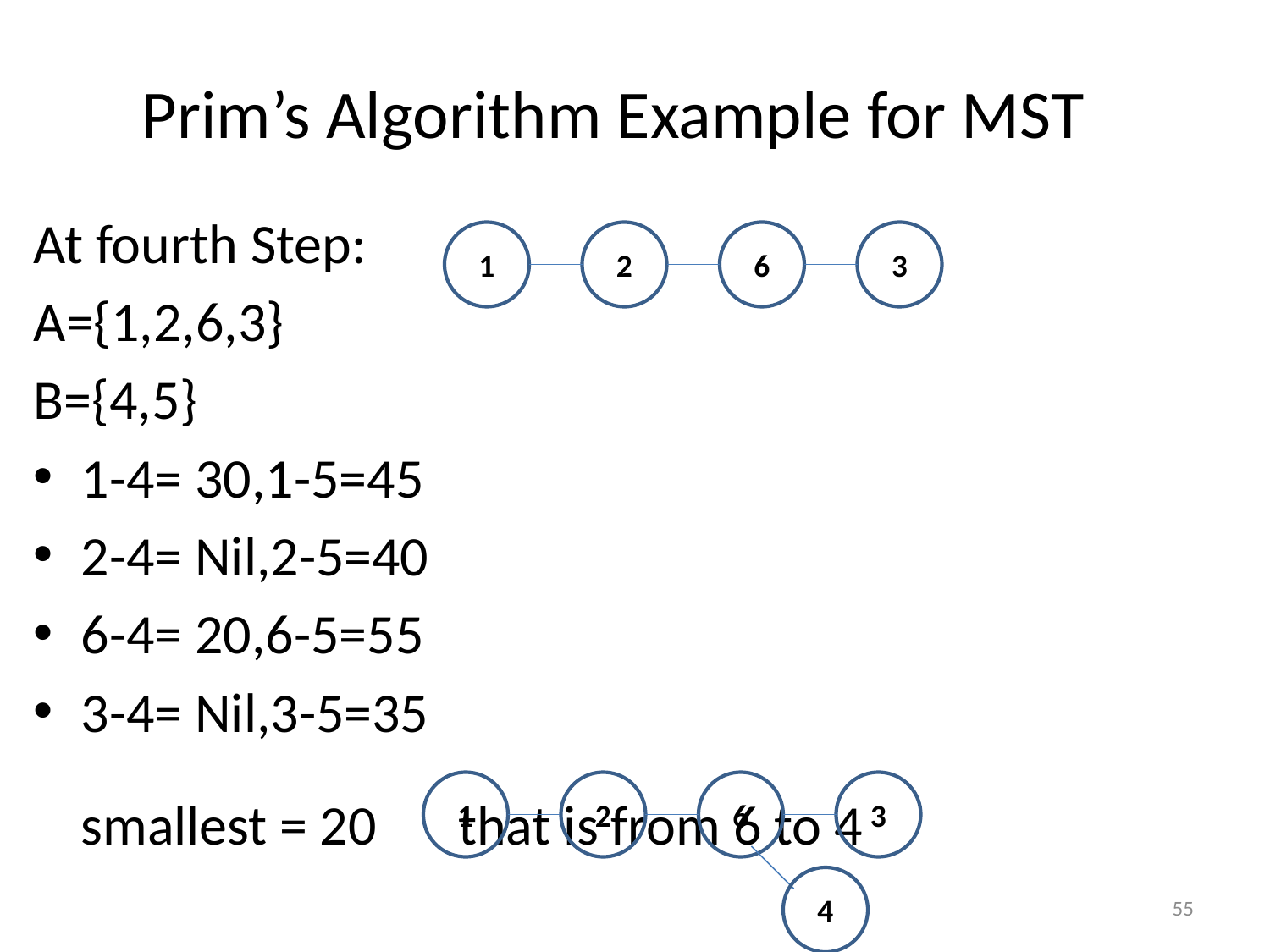

# Prim’s Algorithm Example for MST
At fourth Step:
A={1,2,6,3}
B={4,5}
1-4= 30,1-5=45
2-4= Nil,2-5=40
6-4= 20,6-5=55
3-4= Nil,3-5=35

		smallest = 20 	that is from 6 to 4

1
2
6
3
1
2
6
3
4
55